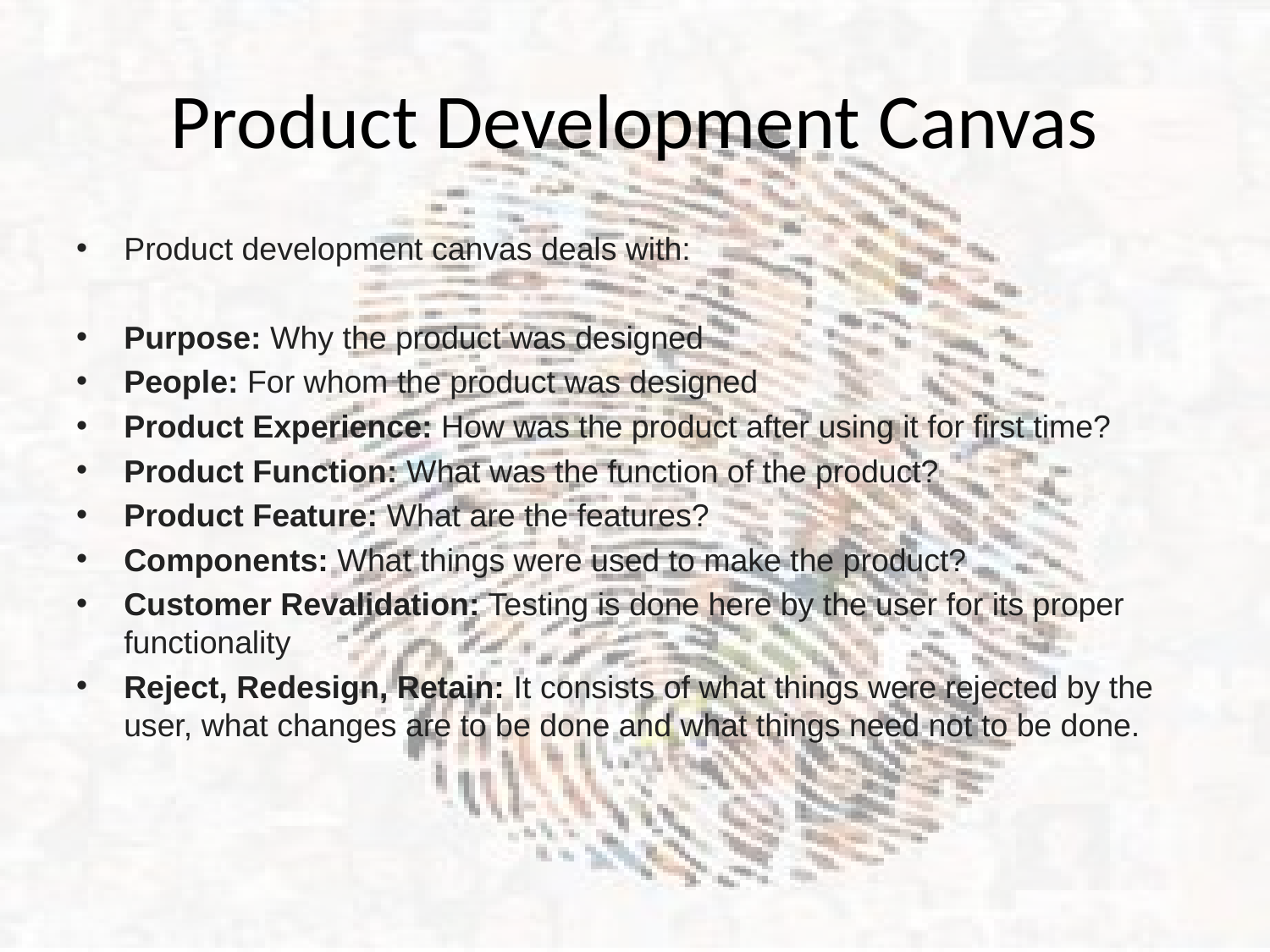

# Product Development Canvas
Product development canvas deals with:

Purpose: Why the product was designed
People: For whom the product was designed
Product Experience: How was the product after using it for first time?
Product Function: What was the function of the product?
Product Feature: What are the features?
Components: What things were used to make the product?
Customer Revalidation: Testing is done here by the user for its proper functionality
Reject, Redesign, Retain: It consists of what things were rejected by the user, what changes are to be done and what things need not to be done.